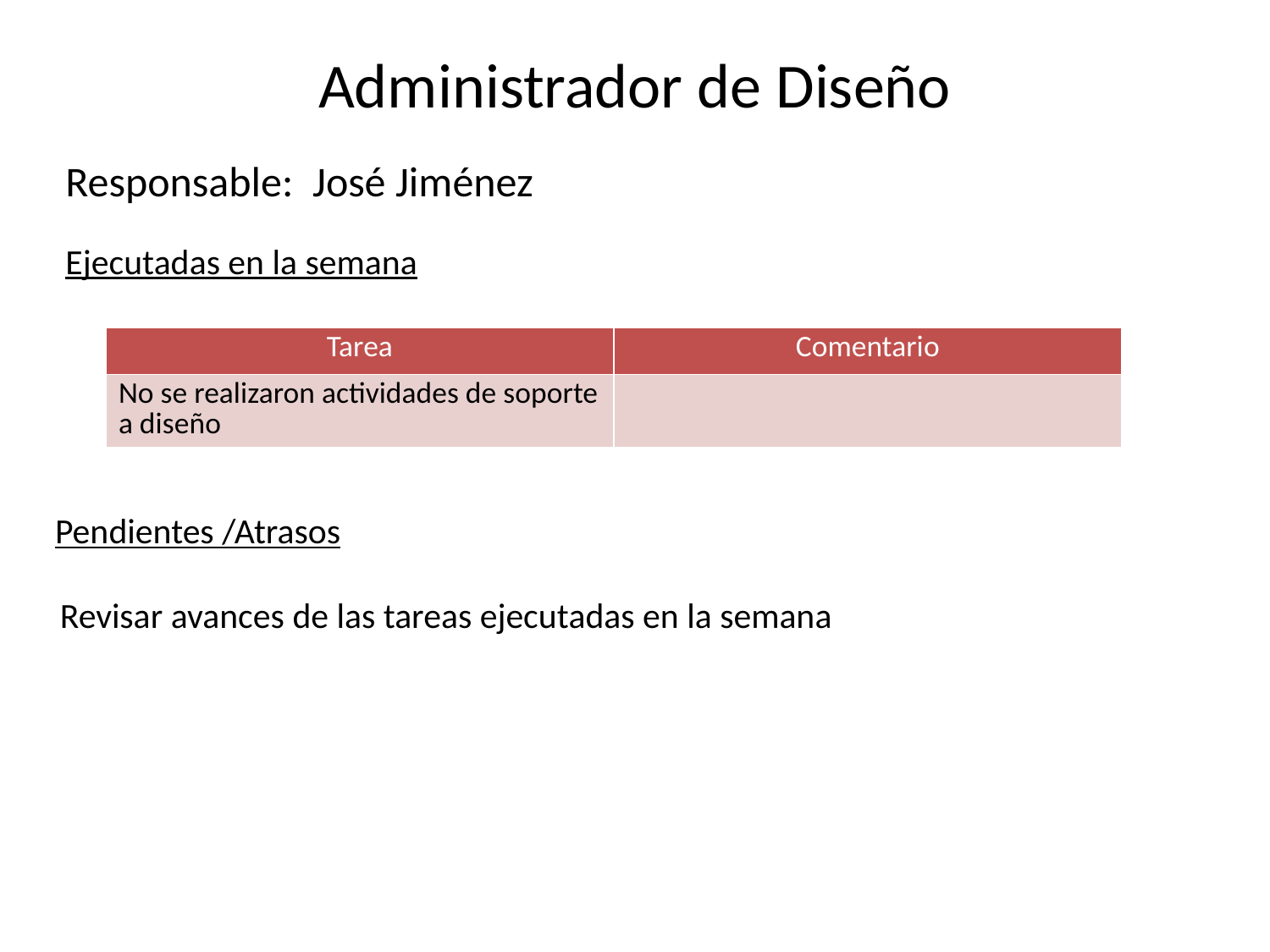

# Administrador de Diseño
Responsable:  José Jiménez

Ejecutadas en la semana

| Tarea | Comentario |
| --- | --- |
| No se realizaron actividades de soporte a diseño |  |
Pendientes /Atrasos

Revisar avances de las tareas ejecutadas en la semana